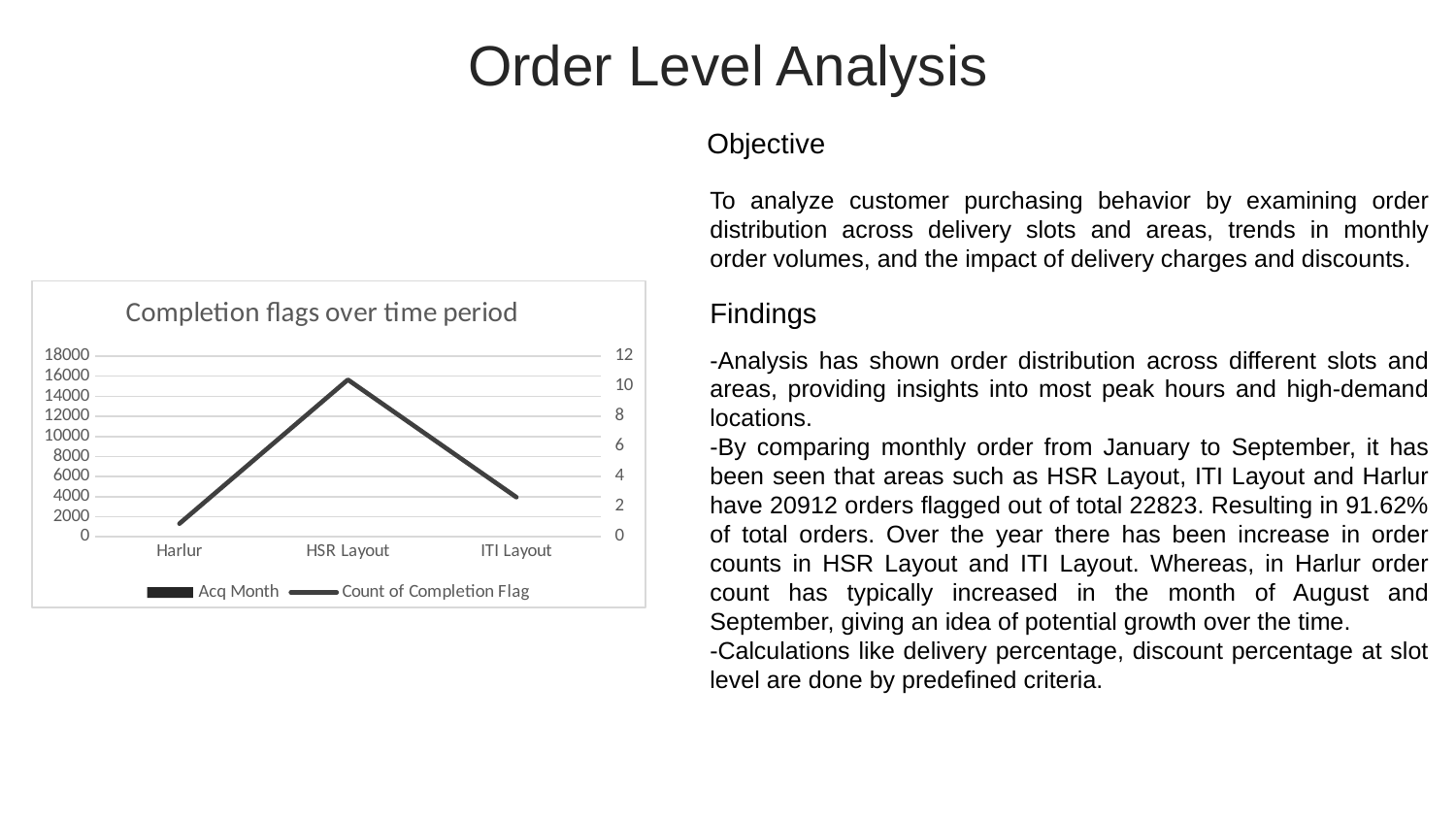

Order Level Analysis
  Objective
To analyze customer purchasing behavior by examining order distribution across delivery slots and areas, trends in monthly order volumes, and the impact of delivery charges and discounts.

### Chart

| Category |
|---|
58%

### Chart: Completion flags over time period

| Category | Acq Month | Count of Completion Flag |
|---|---|---|
| Harlur | None | 1309.0 |
| HSR Layout | None | 15657.0 |
| ITI Layout | None | 3946.0 |
Findings
-Analysis has shown order distribution across different slots and areas, providing insights into most peak hours and high-demand locations.
-By comparing monthly order from January to September, it has been seen that areas such as HSR Layout, ITI Layout and Harlur have 20912 orders flagged out of total 22823. Resulting in 91.62% of total orders. Over the year there has been increase in order counts in HSR Layout and ITI Layout. Whereas, in Harlur order count has typically increased in the month of August and September, giving an idea of potential growth over the time.
-Calculations like delivery percentage, discount percentage at slot level are done by predefined criteria.